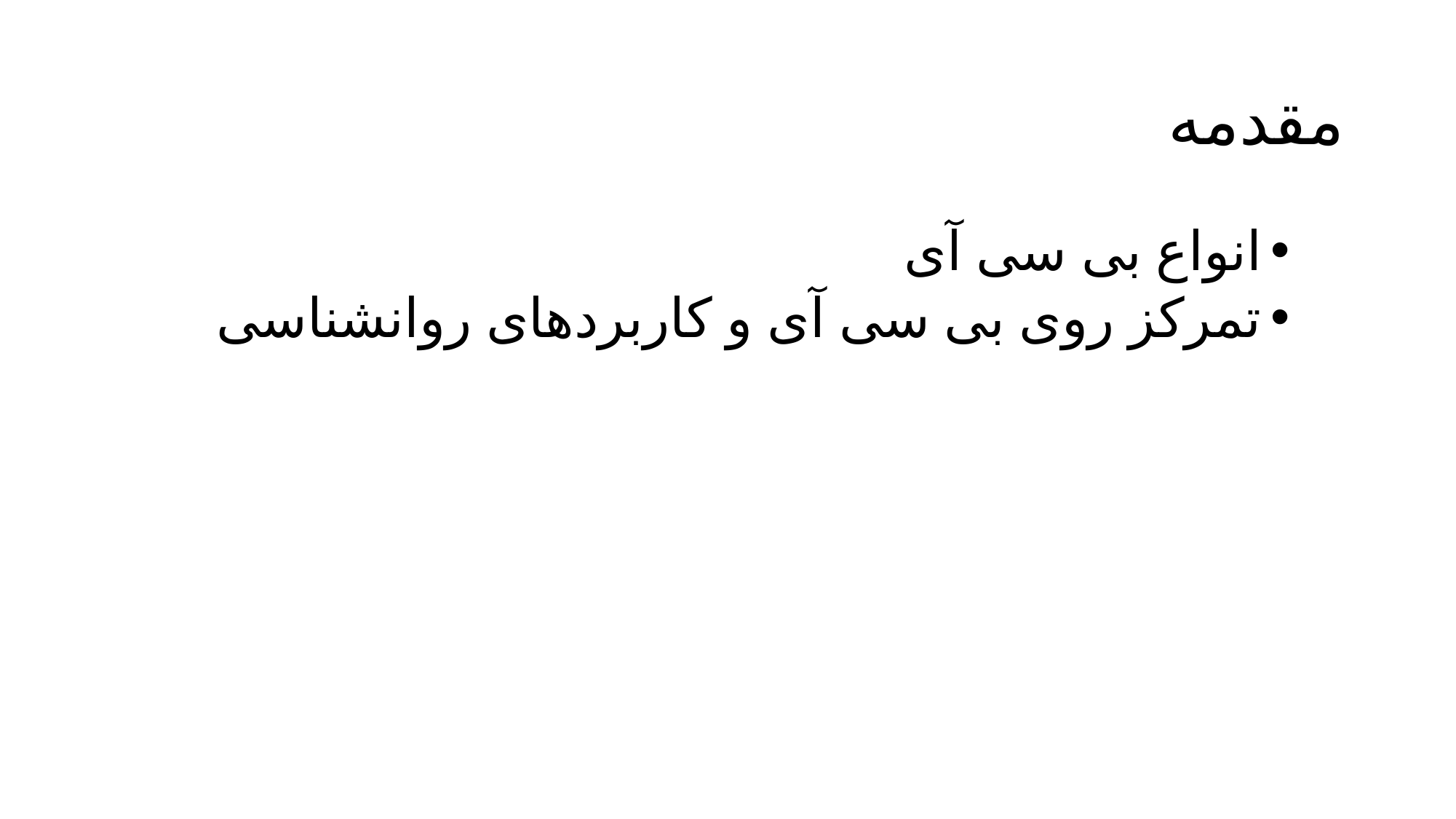

# مقدمه
انواع بی سی آی
تمرکز روی بی سی آی و کاربردهای روانشناسی